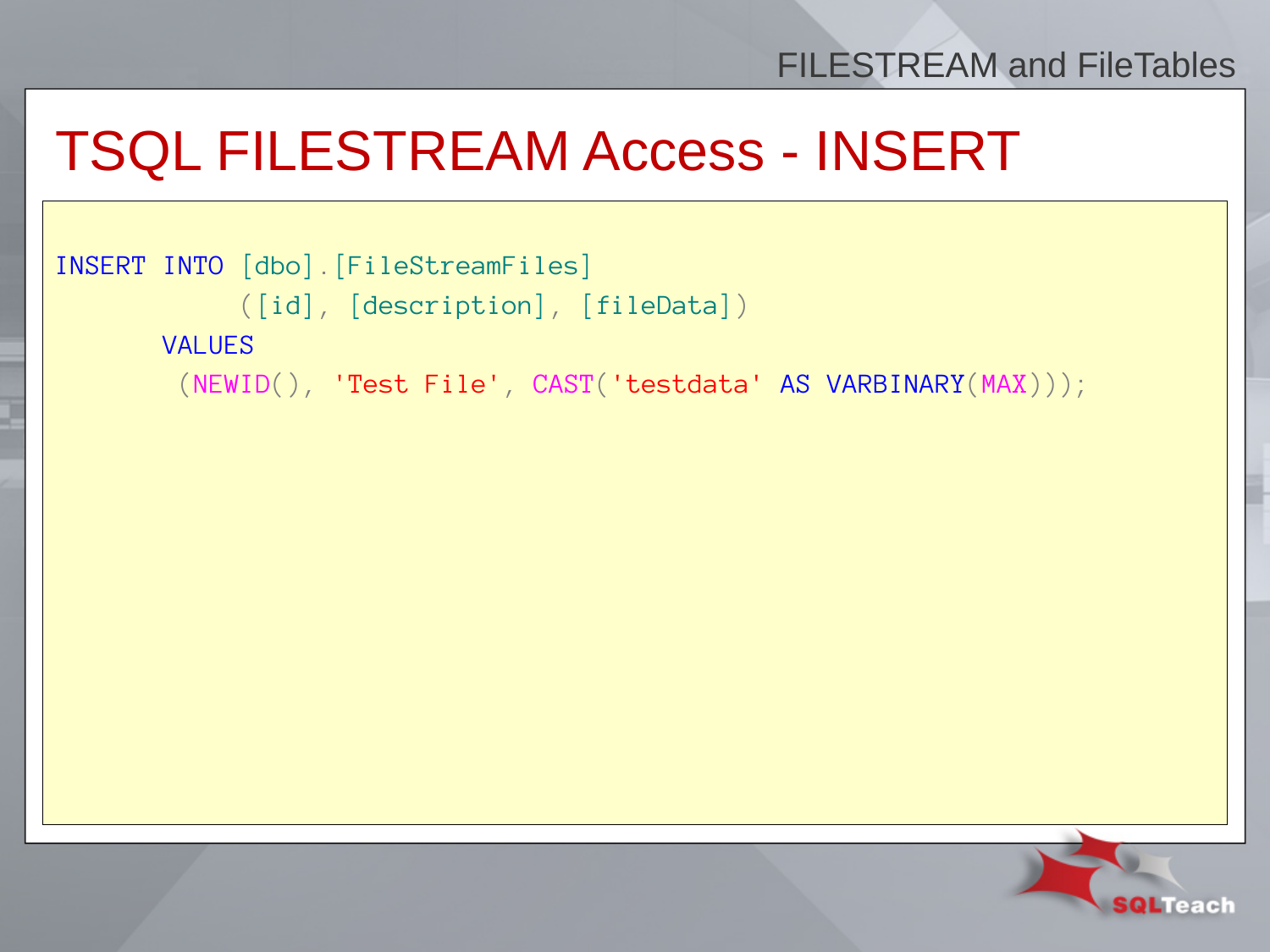

FILESTREAM and FileTables
# TSQL FILESTREAM Access - INSERT

INSERT INTO [dbo].[FileStreamFiles]
            ([id], [description], [fileData])
       VALUES
        (NEWID(), 'Test File', CAST('testdata' AS VARBINARY(MAX)));